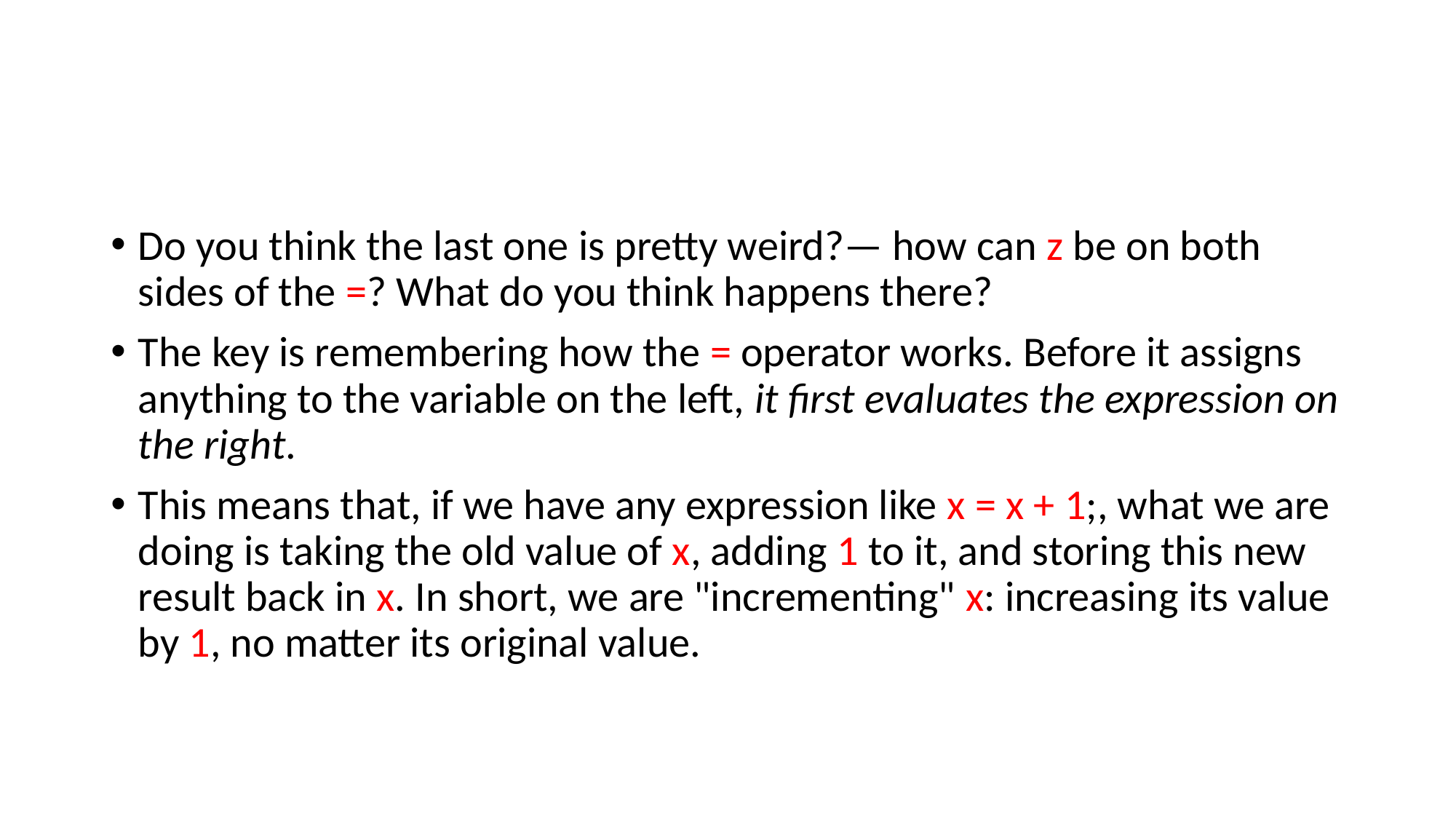

#
Do you think the last one is pretty weird?— how can z be on both sides of the =? What do you think happens there?
The key is remembering how the = operator works. Before it assigns anything to the variable on the left, it first evaluates the expression on the right.
This means that, if we have any expression like x = x + 1;, what we are doing is taking the old value of x, adding 1 to it, and storing this new result back in x. In short, we are "incrementing" x: increasing its value by 1, no matter its original value.